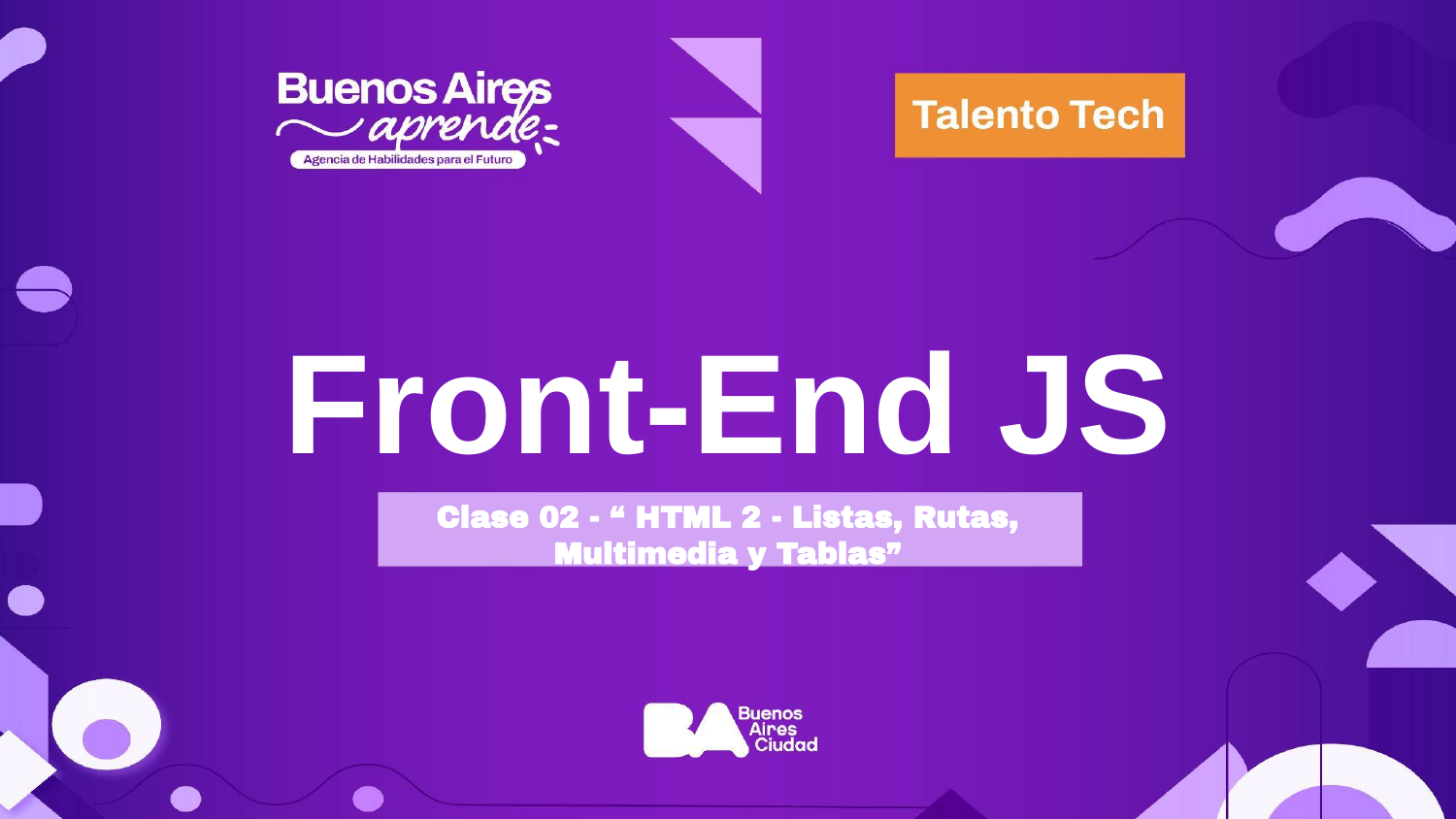

Front-End JS
Clase 02 - “ HTML 2 - Listas, Rutas, Multimedia y Tablas”